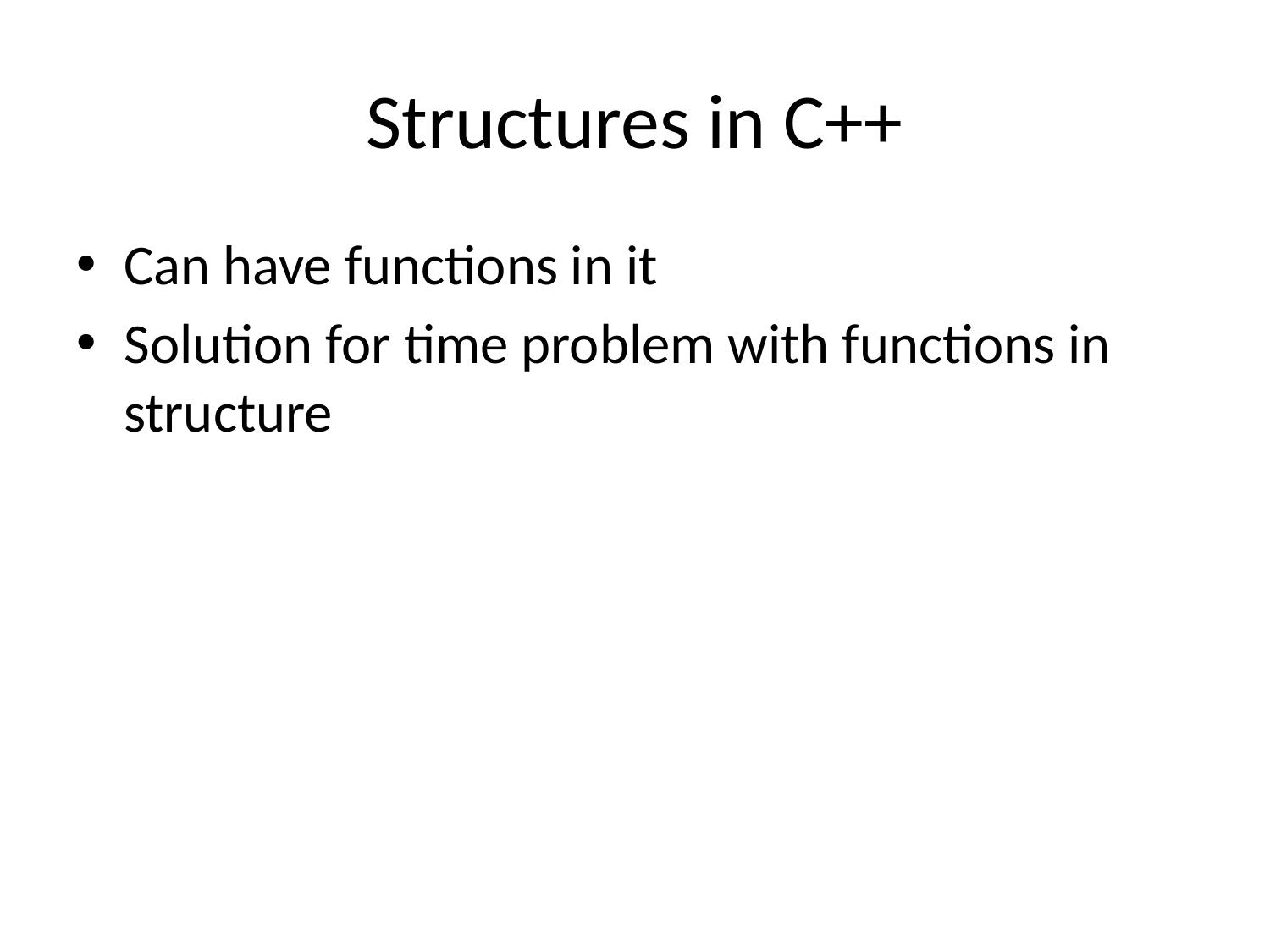

# Structures in C++
Can have functions in it
Solution for time problem with functions in structure